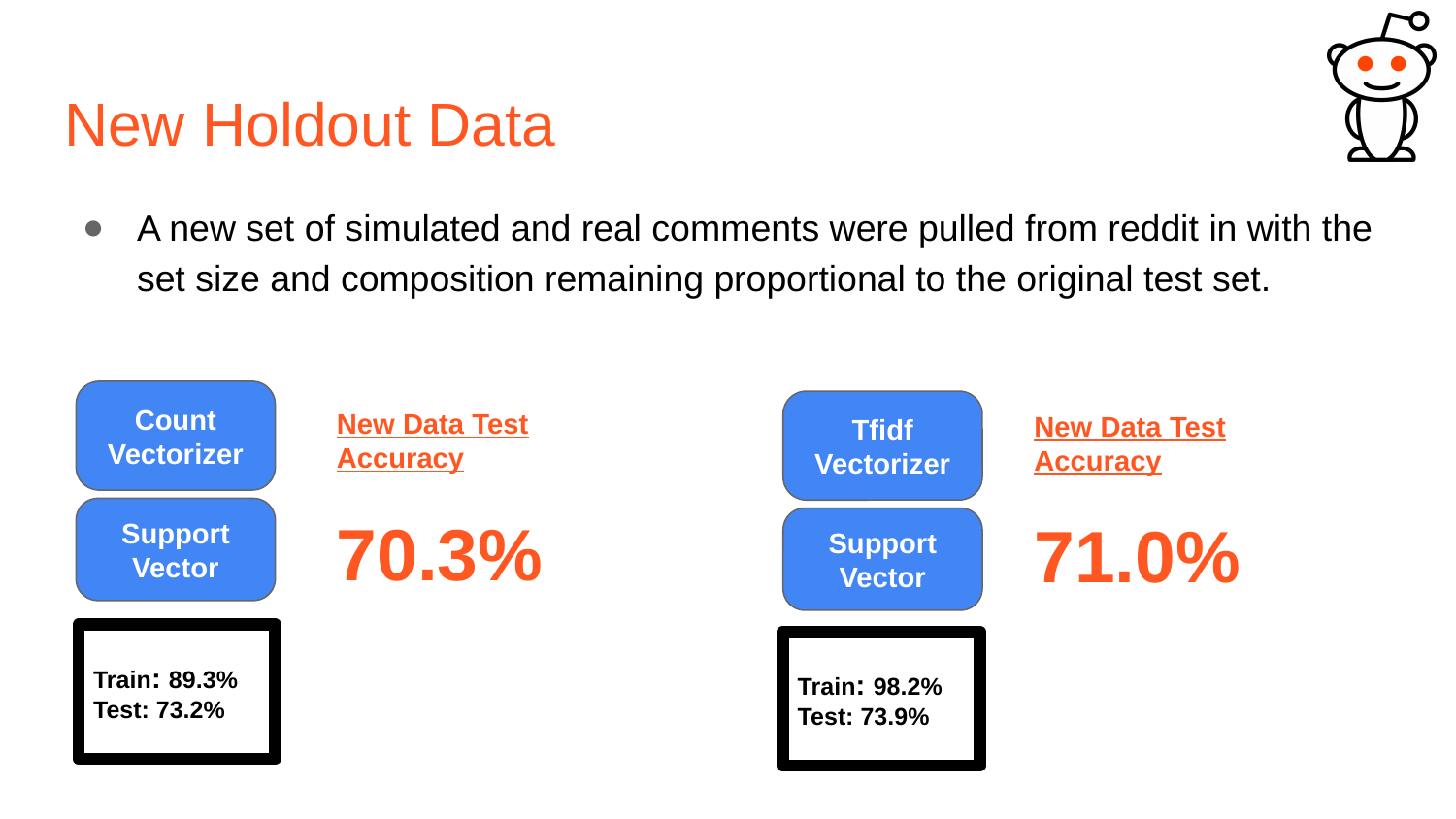

# New Holdout Data
A new set of simulated and real comments were pulled from reddit in with the set size and composition remaining proportional to the original test set.
Count
Vectorizer
Tfidf
Vectorizer
New Data Test Accuracy

70.3%
New Data Test Accuracy

71.0%
Support
Vector
Support
Vector
Train: 89.3%
Test: 73.2%
Train: 98.2%
Test: 73.9%